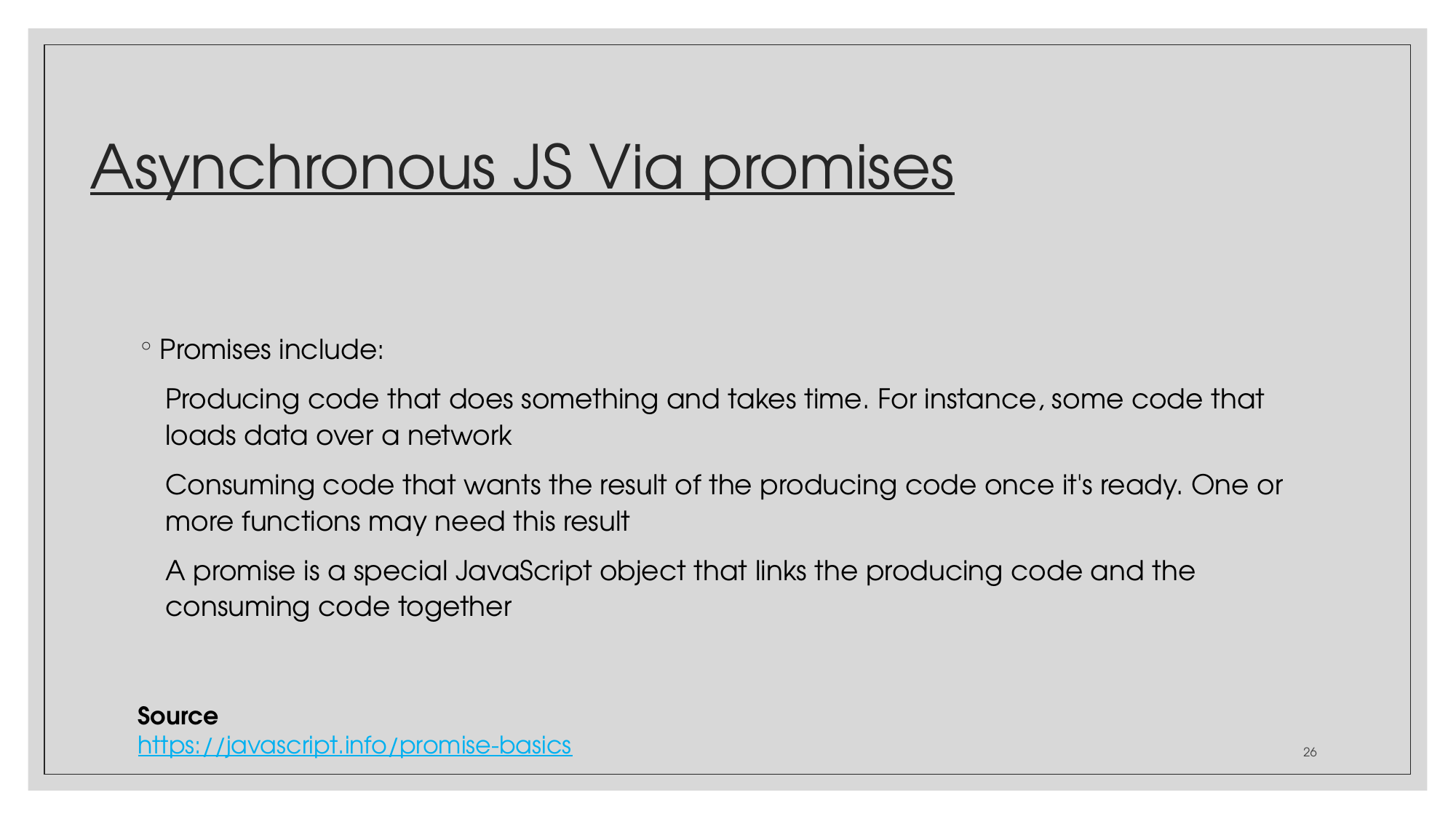

# Asynchronous JS Via promises
Promises include:
Producing code that does something and takes time. For instance, some code that loads data over a network
Consuming code that wants the result of the producing code once it's ready. One or more functions may need this result
A promise is a special JavaScript object that links the producing code and the consuming code together
Source
https://javascript.info/promise-basics
26